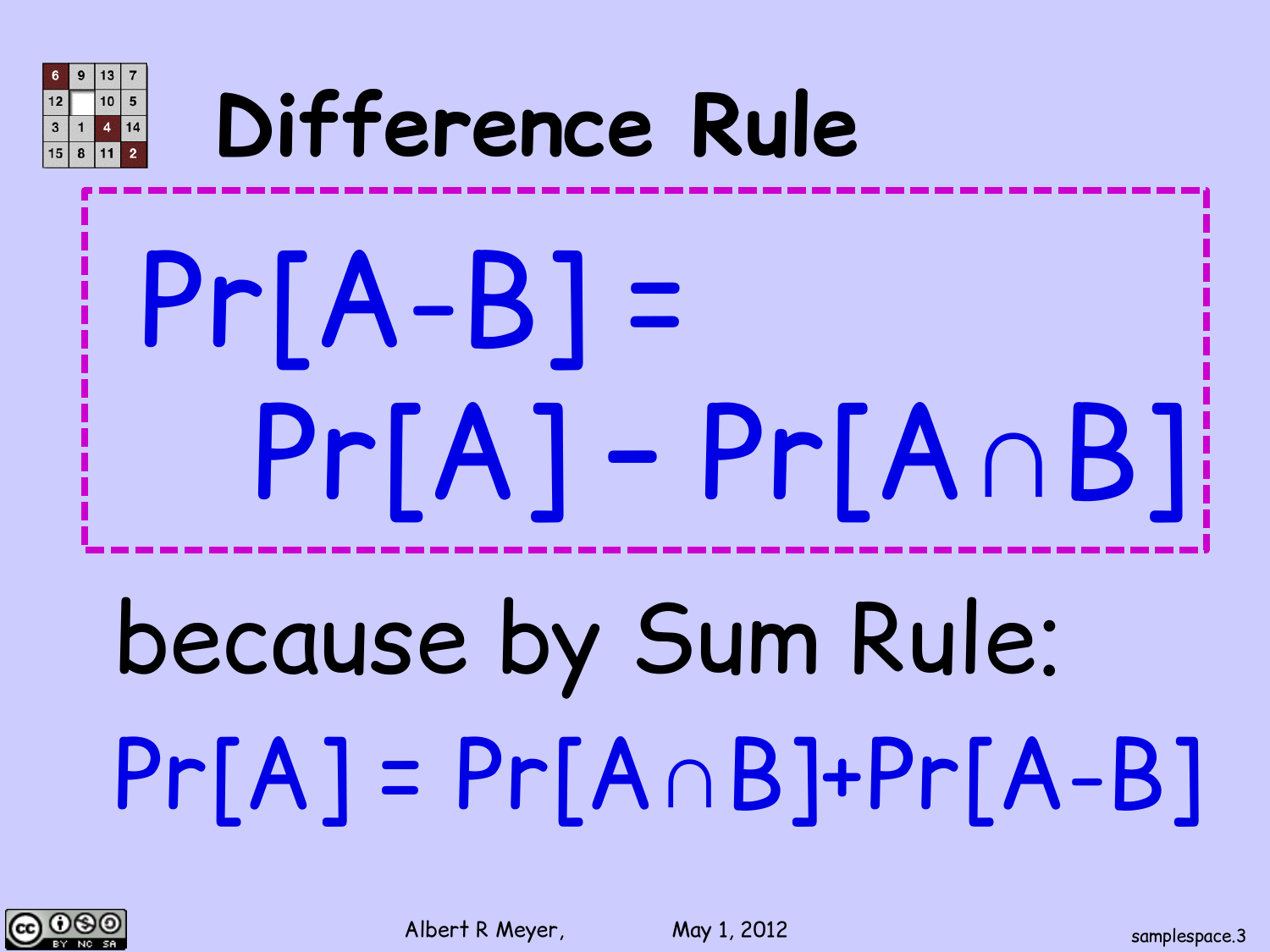

# Difference Rule

Pr[A-B] =
   Pr[A] – Pr[A∩B]

because by Sum Rule:
Pr[A] = Pr[A∩B]+Pr[A-B]
samplespace.3